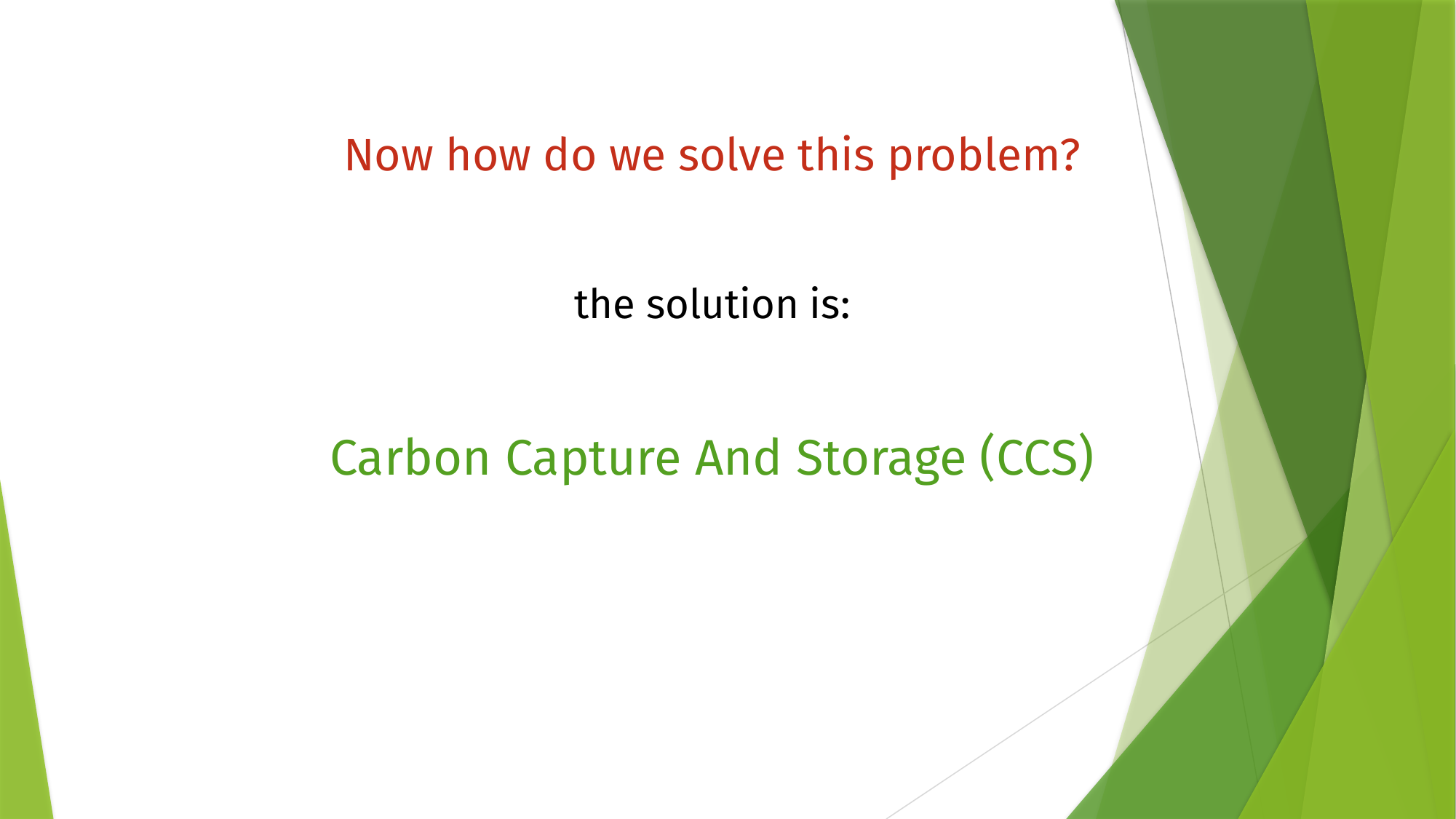

# Now how do we solve this problem? the solution is: Carbon Capture And Storage (CCS)